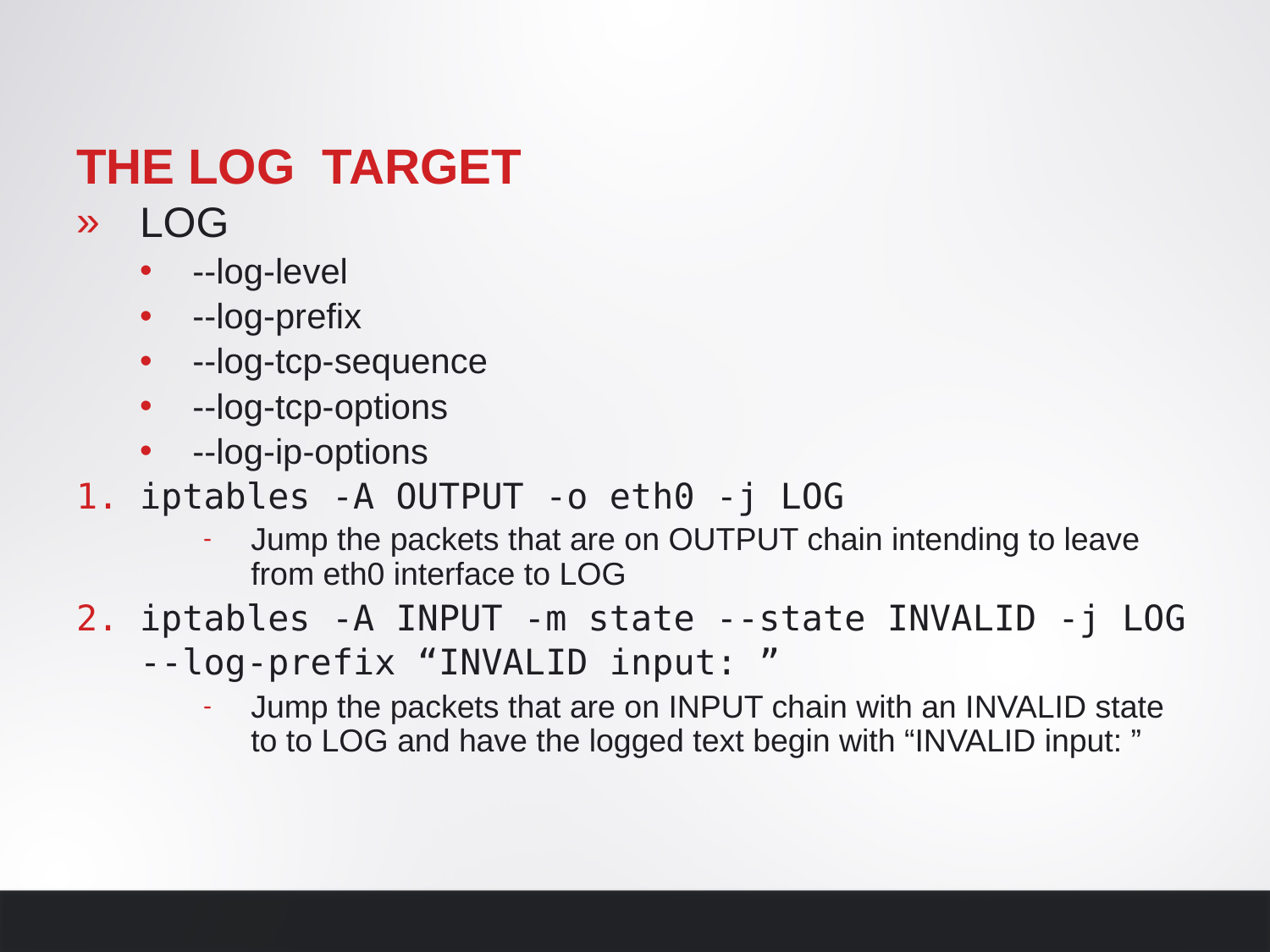

# The LOG  Target
LOG
--log-level
--log-prefix
--log-tcp-sequence
--log-tcp-options
--log-ip-options
iptables -A OUTPUT -o eth0 -j LOG
Jump the packets that are on OUTPUT chain intending to leave from eth0 interface to LOG
iptables -A INPUT -m state --state INVALID -j LOG --log-prefix “INVALID input: ”
Jump the packets that are on INPUT chain with an INVALID state to to LOG and have the logged text begin with “INVALID input: ”